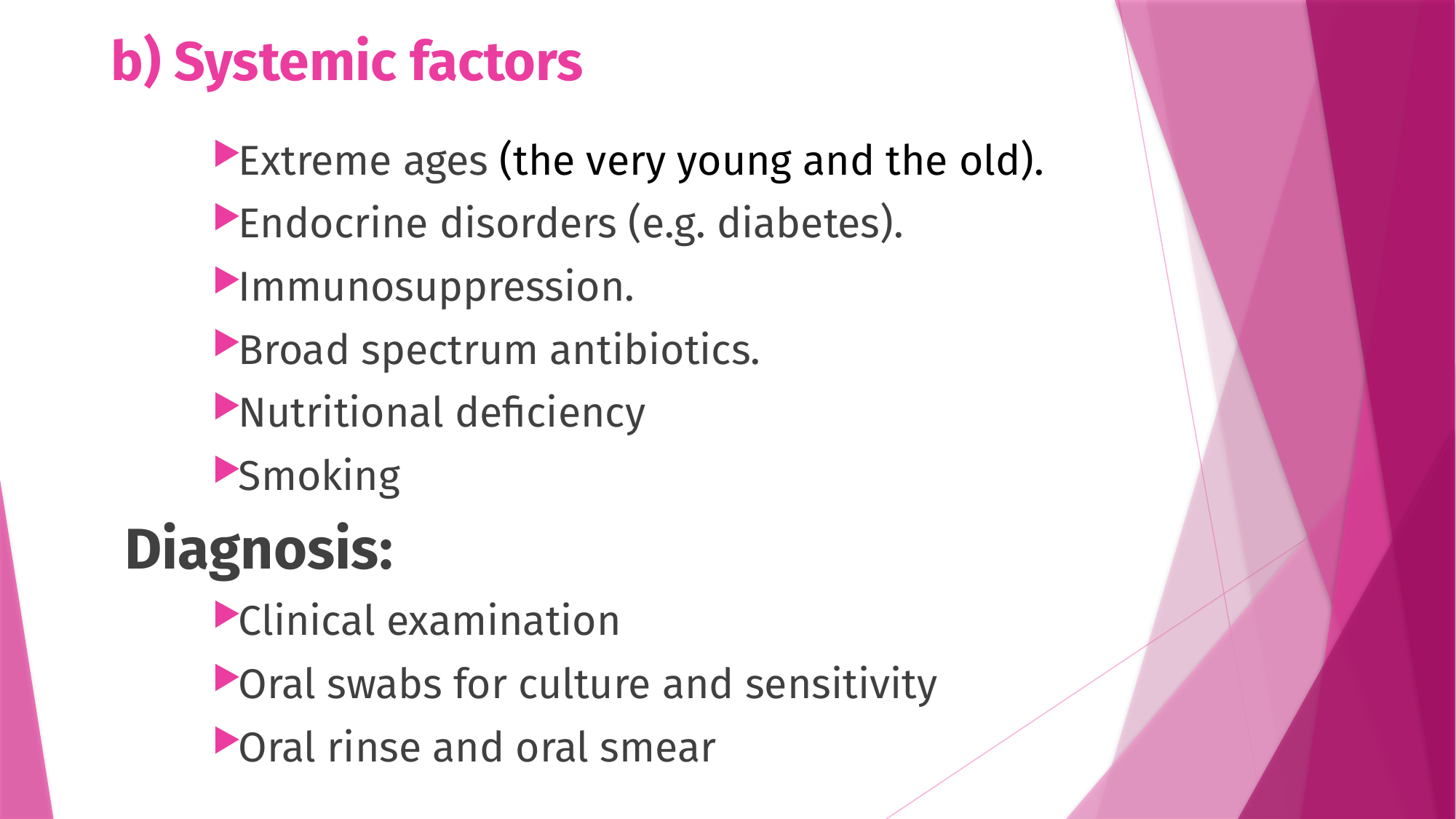

# b) Systemic factors
Extreme ages (the very young and the old).
Endocrine disorders (e.g. diabetes).
Immunosuppression.
Broad spectrum antibiotics.
Nutritional deficiency
Smoking
 Diagnosis:
Clinical examination
Oral swabs for culture and sensitivity
Oral rinse and oral smear